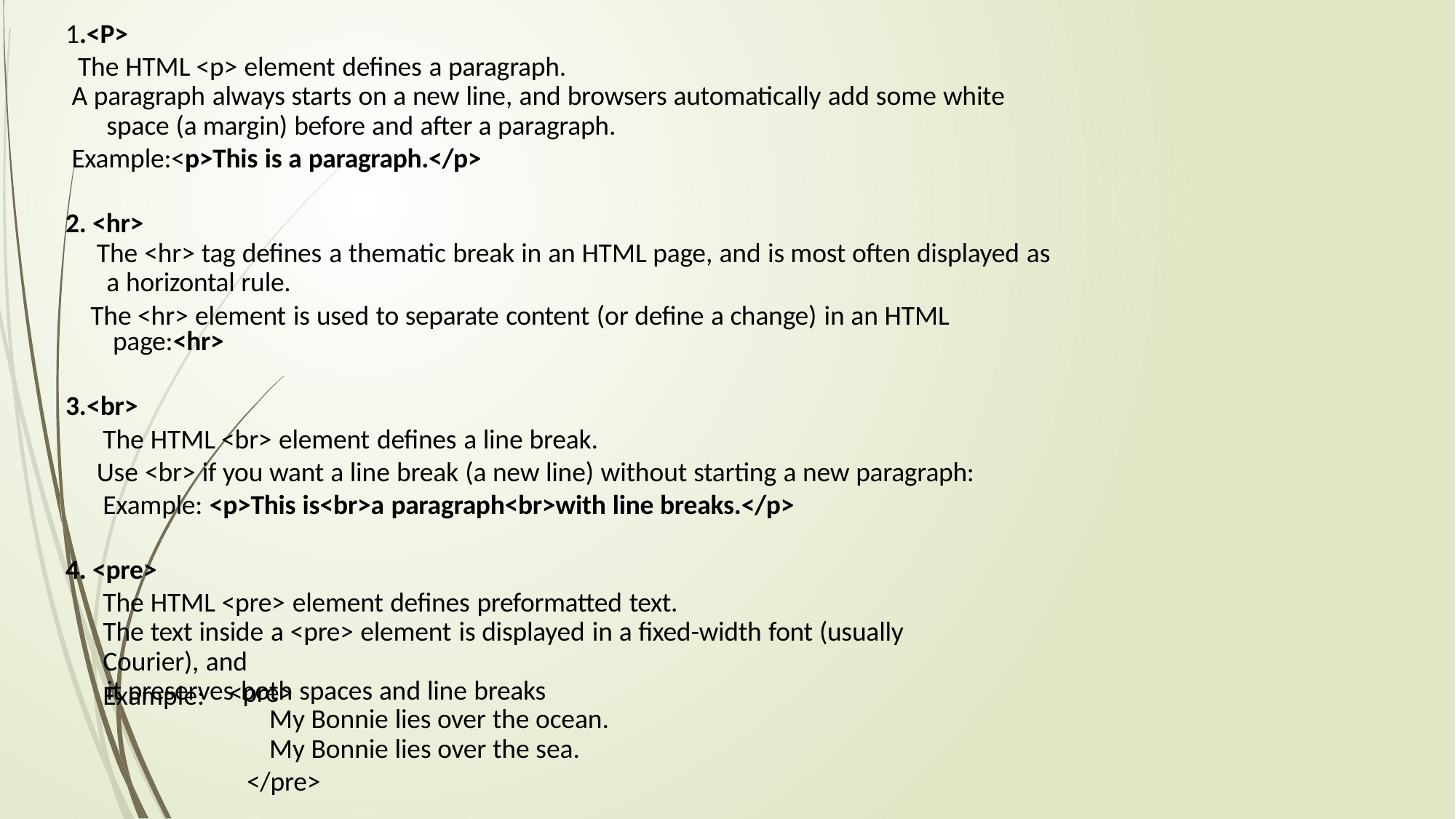

1.<P>
The HTML <p> element defines a paragraph.
A paragraph always starts on a new line, and browsers automatically add some white
space (a margin) before and after a paragraph.
Example:<p>This is a paragraph.</p>

<hr>
The <hr> tag defines a thematic break in an HTML page, and is most often displayed as
a horizontal rule.
The <hr> element is used to separate content (or define a change) in an HTML  page:<hr>

<br>
The HTML <br> element defines a line break.
Use <br> if you want a line break (a new line) without starting a new paragraph:  Example: <p>This is<br>a paragraph<br>with line breaks.</p>

<pre>
The HTML <pre> element defines preformatted text.
The text inside a <pre> element is displayed in a fixed-width font (usually Courier), and
it preserves both spaces and line breaks
Example:
<pre>
My Bonnie lies over the ocean.
My Bonnie lies over the sea.
</pre>